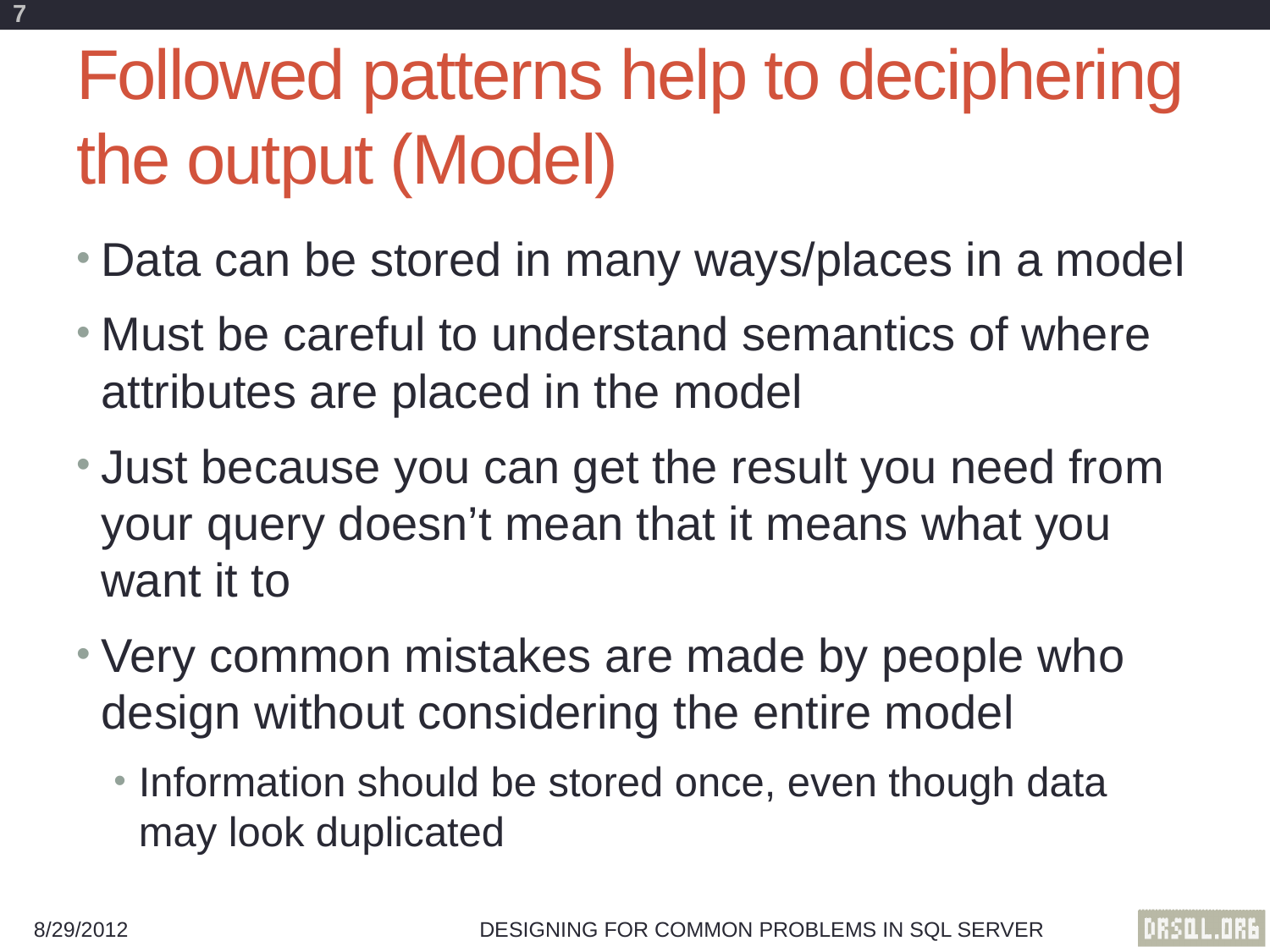

7
# Followed patterns help to deciphering the output (Model)
Data can be stored in many ways/places in a model
Must be careful to understand semantics of where attributes are placed in the model
Just because you can get the result you need from your query doesn’t mean that it means what you want it to
Very common mistakes are made by people who design without considering the entire model
Information should be stored once, even though data may look duplicated
Designing for Common Problems in SQL Server
8/29/2012